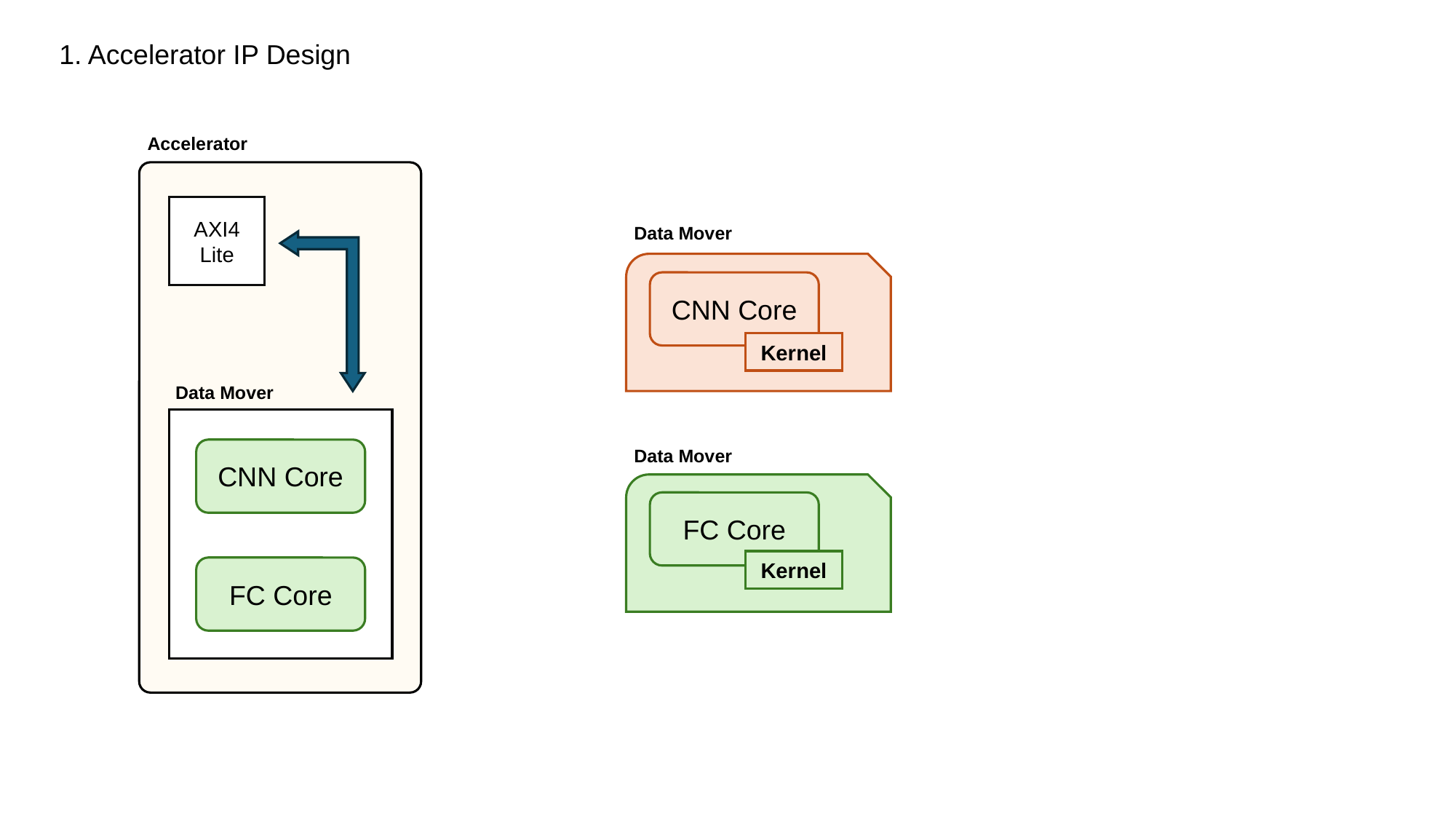

1. Accelerator IP Design
Accelerator

AXI4
Lite
Data Mover

CNN Core
FC Core

Data Mover

CNN Core
Kernel
Data Mover

FC Core
Kernel